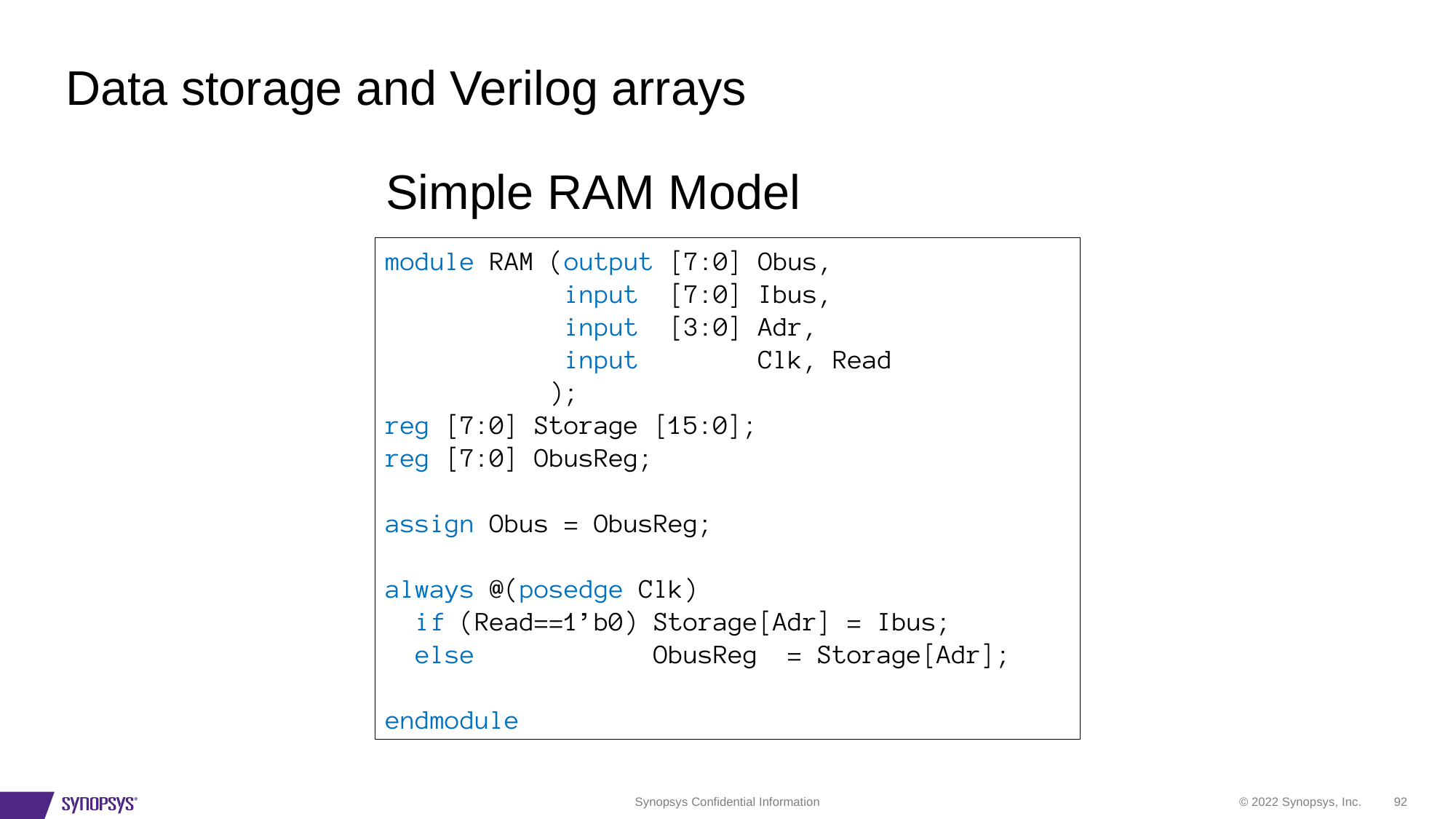

# Data storage and Verilog arrays
Simple RAM Model
module RAM (output [7:0] Obus,
            input  [7:0] Ibus,
            input  [3:0] Adr,
            input        Clk, Read
           );
reg [7:0] Storage [15:0];
reg [7:0] ObusReg;

assign Obus = ObusReg;

always @(posedge Clk)
  if (Read==1’b0) Storage[Adr] = Ibus;
  else            ObusReg  = Storage[Adr];

endmodule